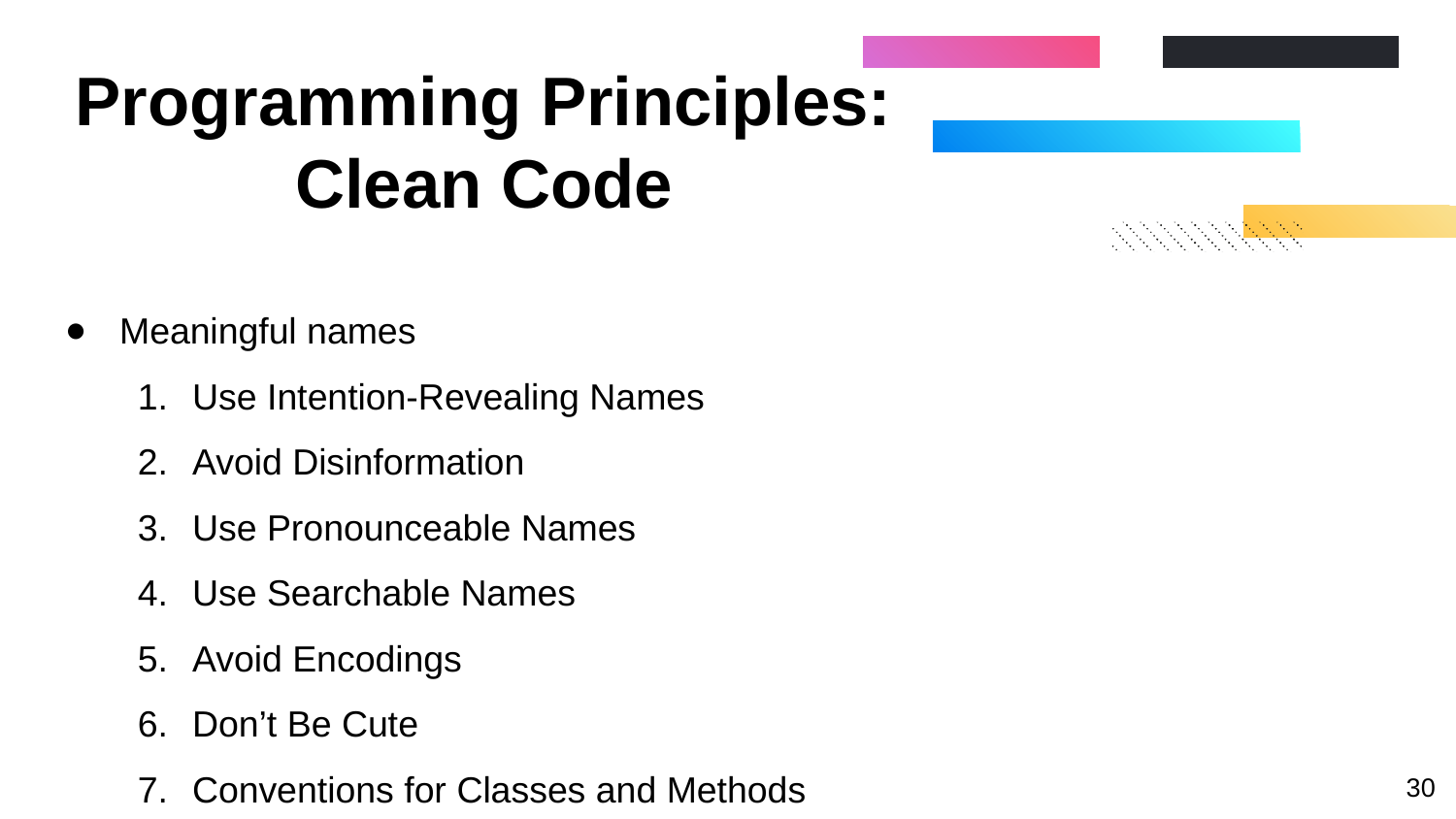

# Programming Principles: Clean Code
Meaningful names
Use Intention-Revealing Names
Avoid Disinformation
Use Pronounceable Names
Use Searchable Names
Avoid Encodings
Don’t Be Cute
Conventions for Classes and Methods
30